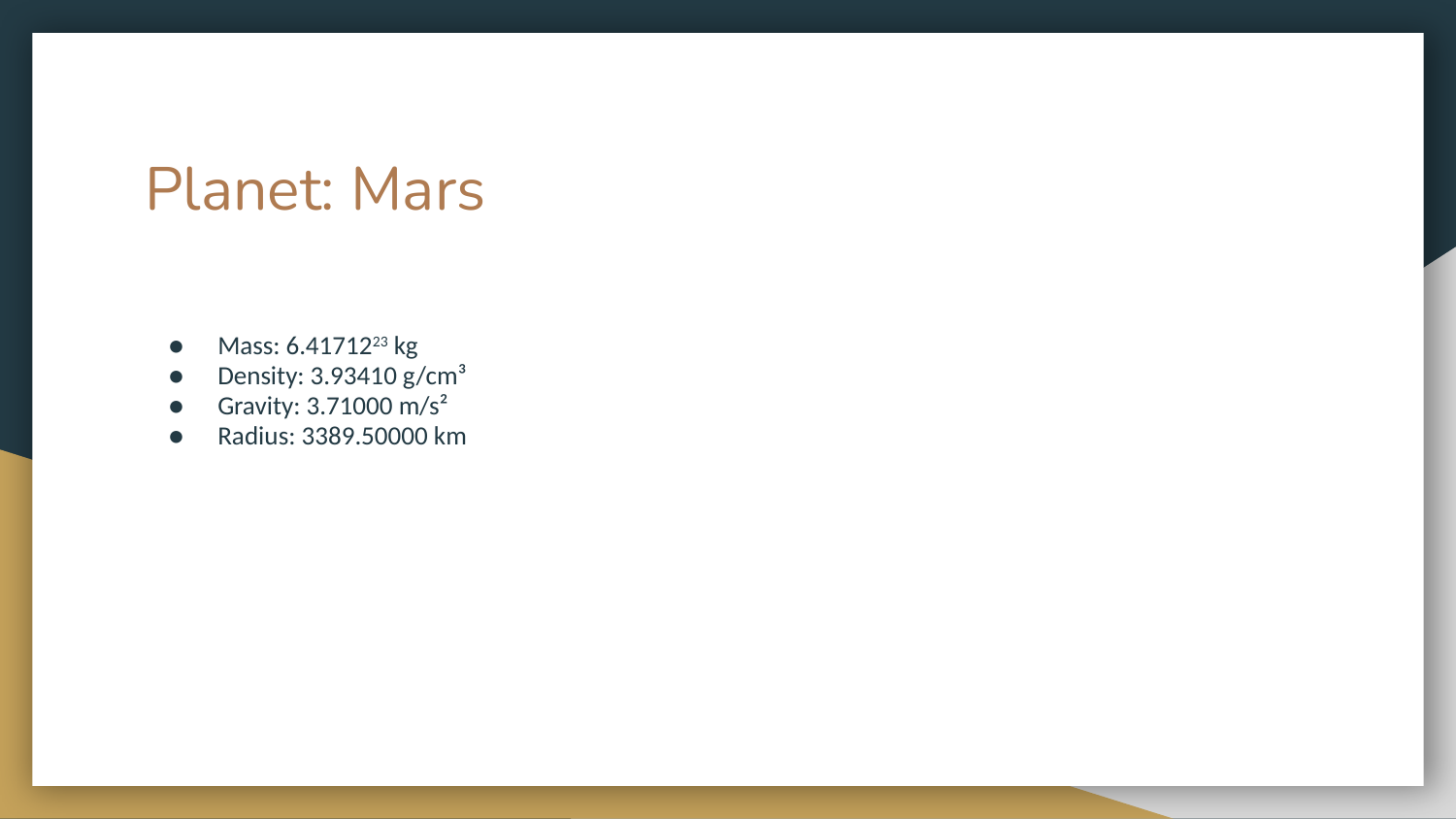

# Planet: Mars
Mass: 6.4171223 kg
Density: 3.93410 g/cm³
Gravity: 3.71000 m/s²
Radius: 3389.50000 km